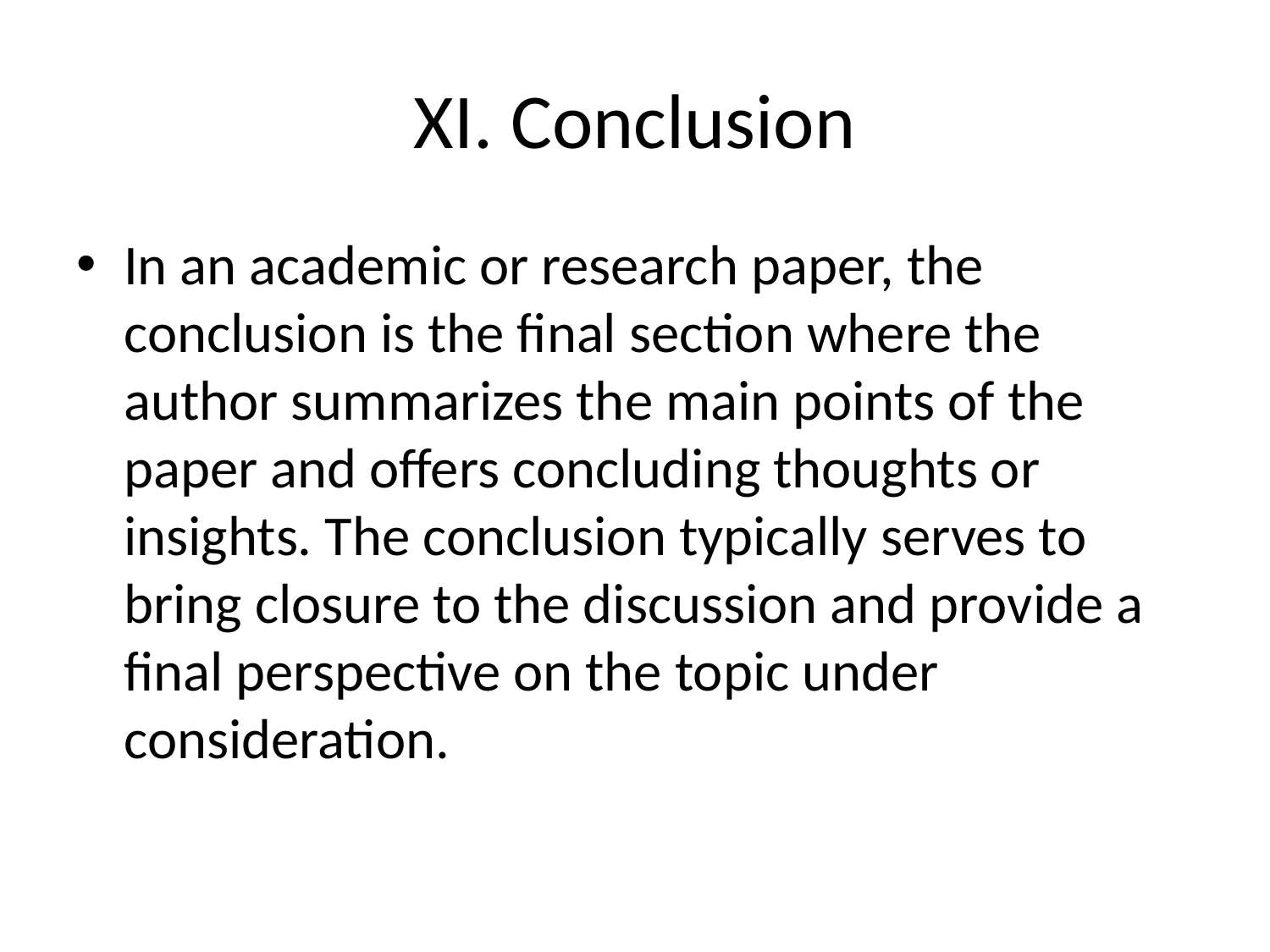

# XI. Conclusion
In an academic or research paper, the conclusion is the final section where the author summarizes the main points of the paper and offers concluding thoughts or insights. The conclusion typically serves to bring closure to the discussion and provide a final perspective on the topic under consideration.